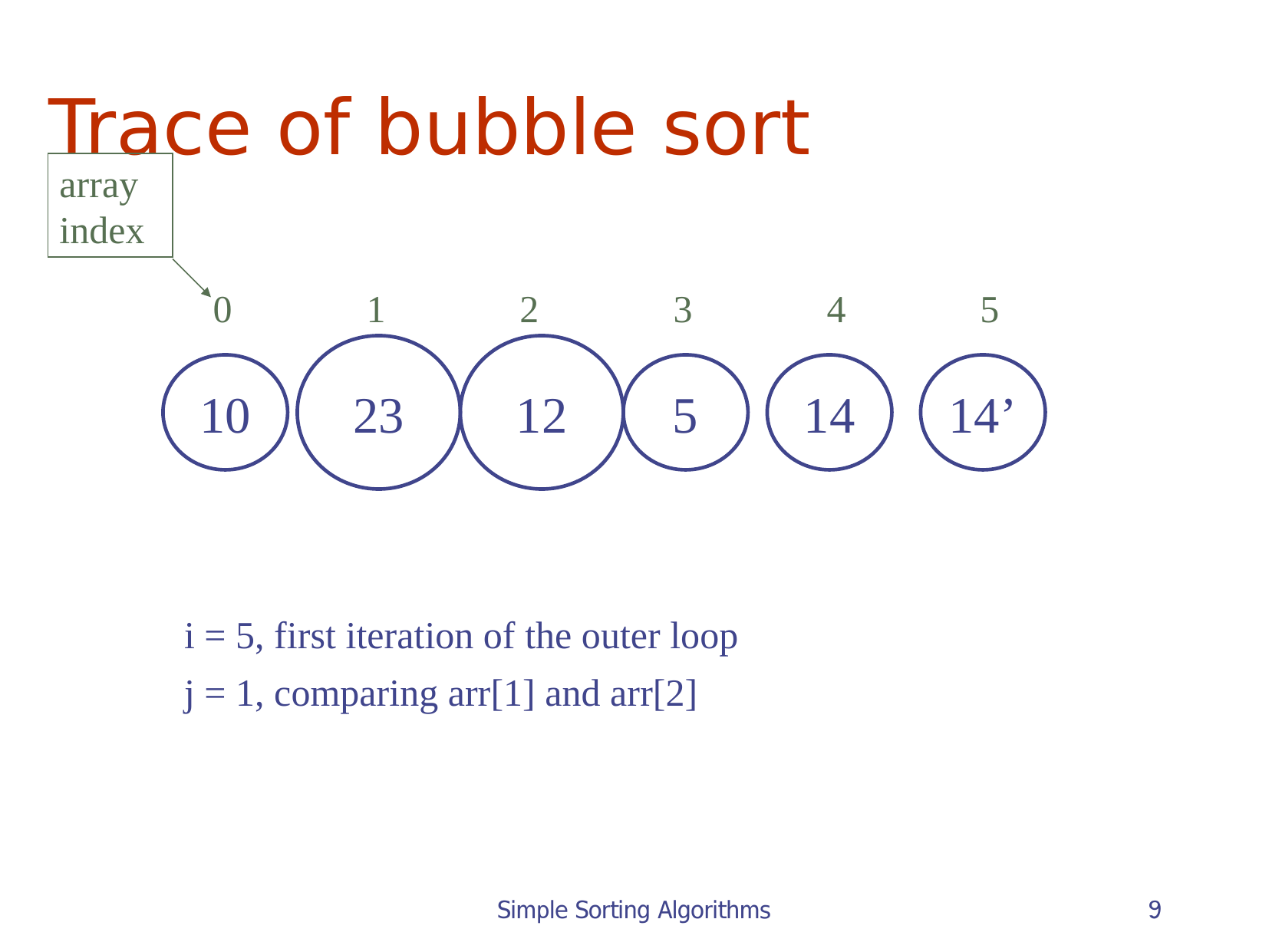

# Trace of bubble sort
array index

0
1
2
3
4
5
23
12
10
5
14
14’
i = 5, first iteration of the outer loop
j = 1, comparing arr[1] and arr[2]
Simple Sorting Algorithms
9